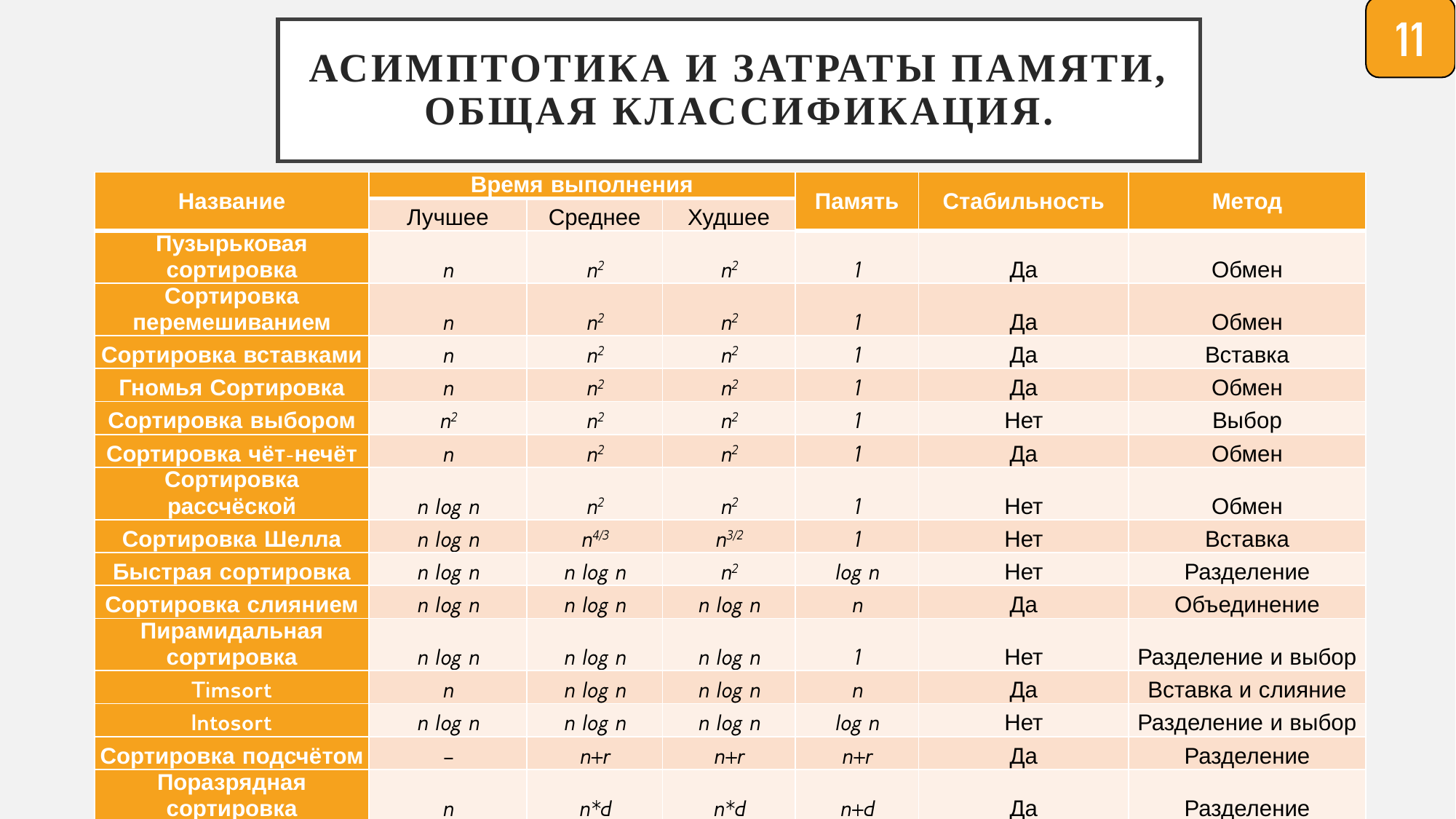

11
# Асимптотика и затраты памяти, общая классификация.
| Название | Время выполнения |  |  | Память | Стабильность | Метод |
| --- | --- | --- | --- | --- | --- | --- |
|  | Лучшее | Среднее | Худшее |  |  |  |
| Пузырьковая сортировка | n | n2 | n2 | 1 | Да | Обмен |
| Сортировка перемешиванием | n | n2 | n2 | 1 | Да | Обмен |
| Сортировка вставками | n | n2 | n2 | 1 | Да | Вставка |
| Гномья Сортировка | n | n2 | n2 | 1 | Да | Обмен |
| Сортировка выбором | n2 | n2 | n2 | 1 | Нет | Выбор |
| Сортировка чёт-нечёт | n | n2 | n2 | 1 | Да | Обмен |
| Сортировка рассчёской | n log n | n2 | n2 | 1 | Нет | Обмен |
| Сортировка Шелла | n log n | n4/3 | n3/2 | 1 | Нет | Вставка |
| Быстрая сортировка | n log n | n log n | n2 | log n | Нет | Разделение |
| Сортировка слиянием | n log n | n log n | n log n | n | Да | Объединение |
| Пирамидальная сортировка | n log n | n log n | n log n | 1 | Нет | Разделение и выбор |
| Timsort | n | n log n | n log n | n | Да | Вставка и слияние |
| Intosort | n log n | n log n | n log n | log n | Нет | Разделение и выбор |
| Сортировка подсчётом | – | n+r | n+r | n+r | Да | Разделение |
| Поразрядная сортировка | n | n\*d | n\*d | n+d | Да | Разделение |